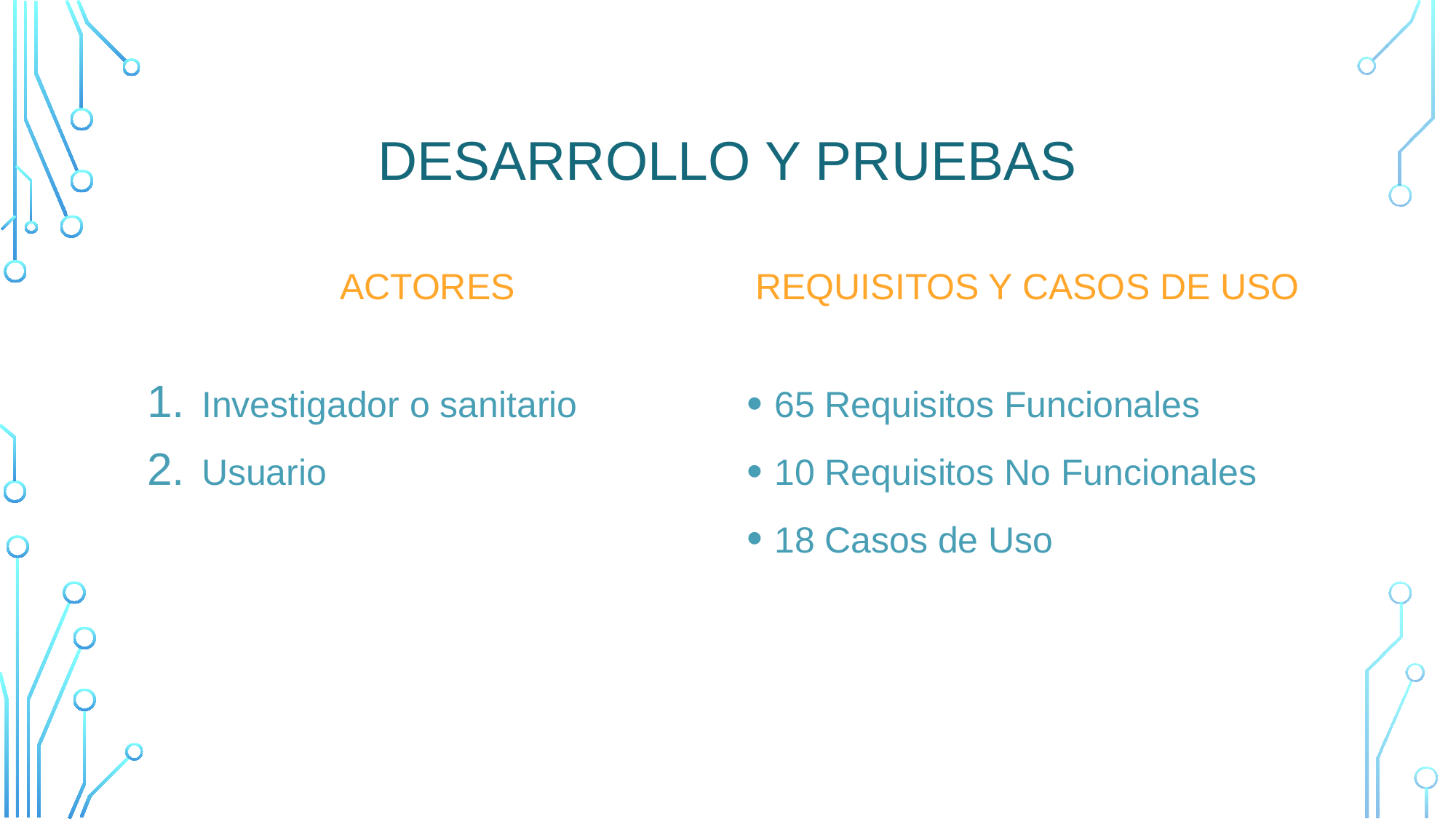

# DESARROLLO Y PRUEBAS
Requisitos y casos de uso

ACTORES

Investigador o sanitario
Usuario
65 Requisitos Funcionales
10 Requisitos No Funcionales
18 Casos de Uso